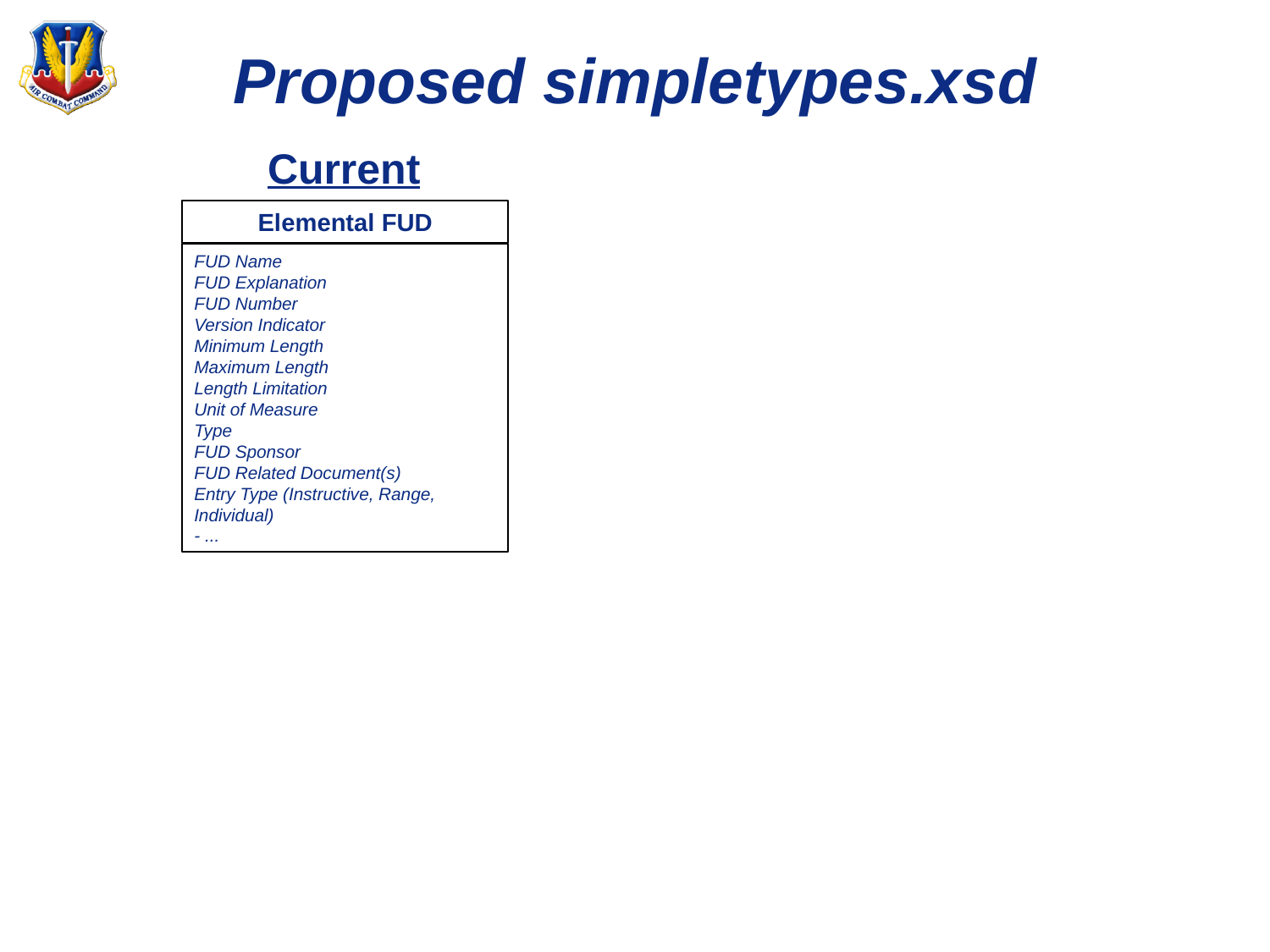

# Proposed simpletypes.xsd
Current
Elemental FUD
FUD Name
FUD Explanation
FUD Number
Version Indicator
Minimum Length
Maximum Length
Length Limitation
Unit of Measure
Type
FUD Sponsor
FUD Related Document(s)
Entry Type (Instructive, Range, Individual)
- ...